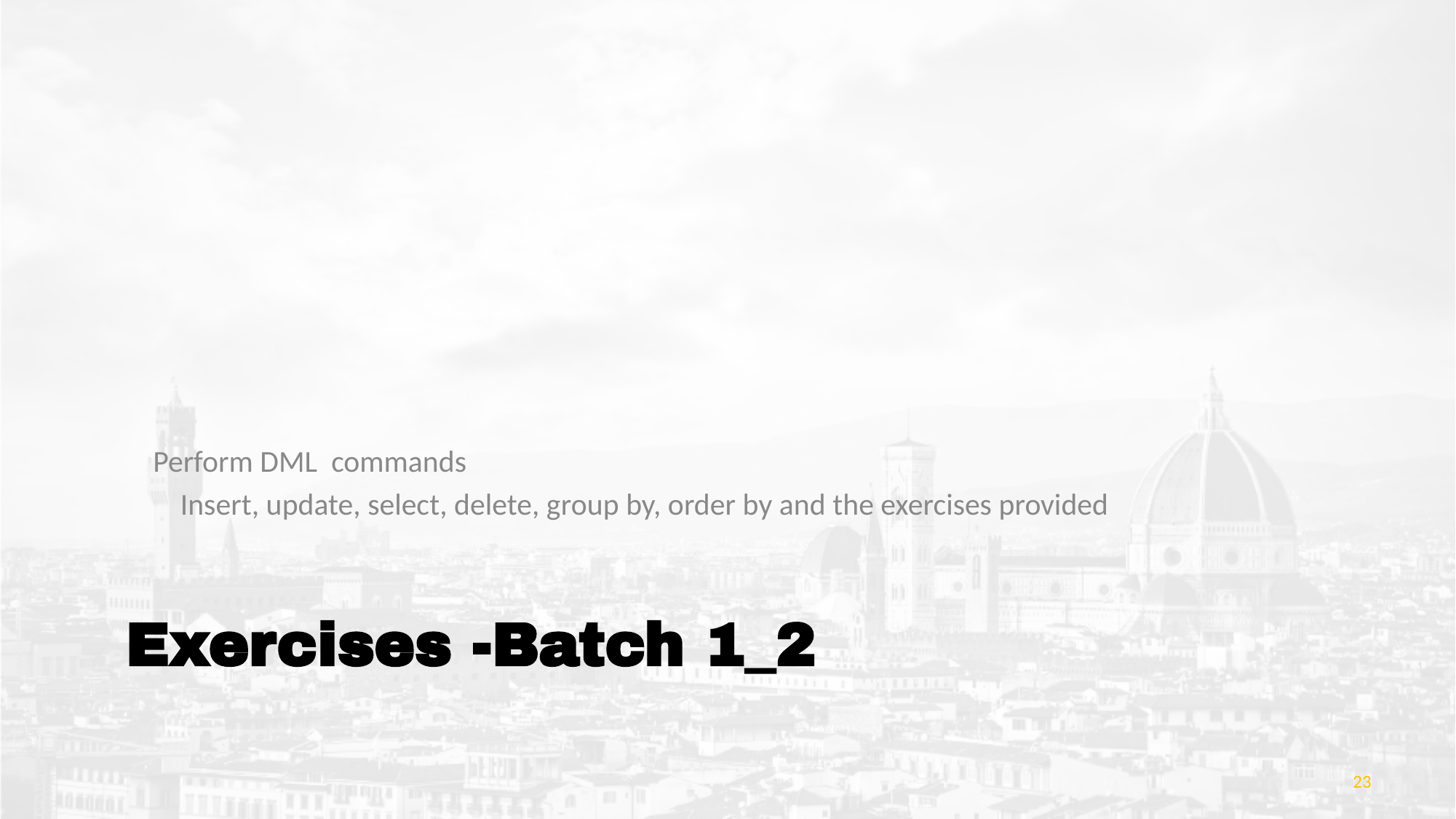

Perform DML  commands
	Insert, update, select, delete, group by, order by and the exercises provided
# Exercises -Batch 1_2
23